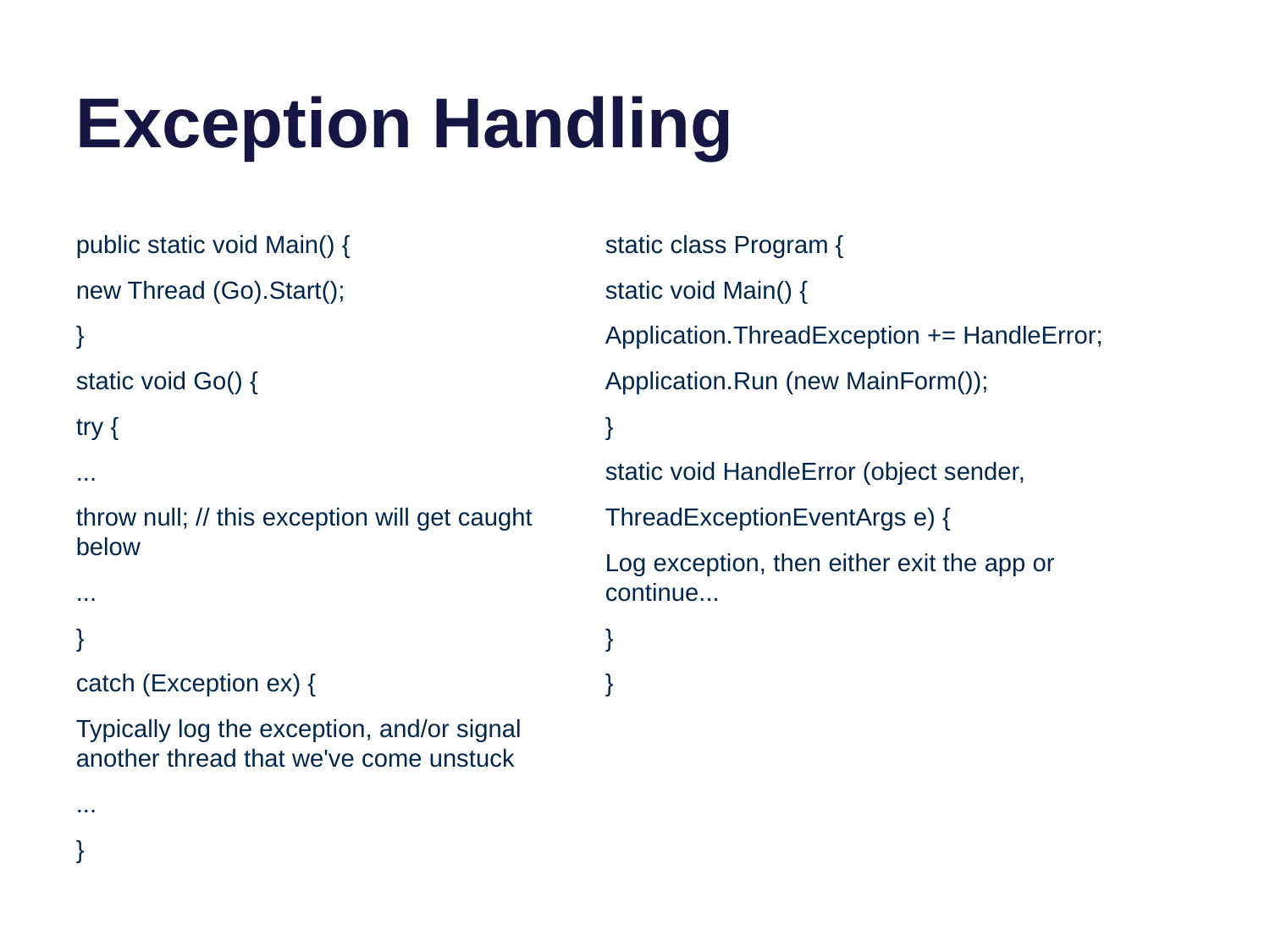

# Exception Handling
public static void Main() {
new Thread (Go).Start();
}
static void Go() {
try {
...
throw null; // this exception will get caught below
...
}
catch (Exception ex) {
Typically log the exception, and/or signal another thread that we've come unstuck
...
}
static class Program {
static void Main() {
Application.ThreadException += HandleError;
Application.Run (new MainForm());
}
static void HandleError (object sender,
ThreadExceptionEventArgs e) {
Log exception, then either exit the app or continue...
}
}